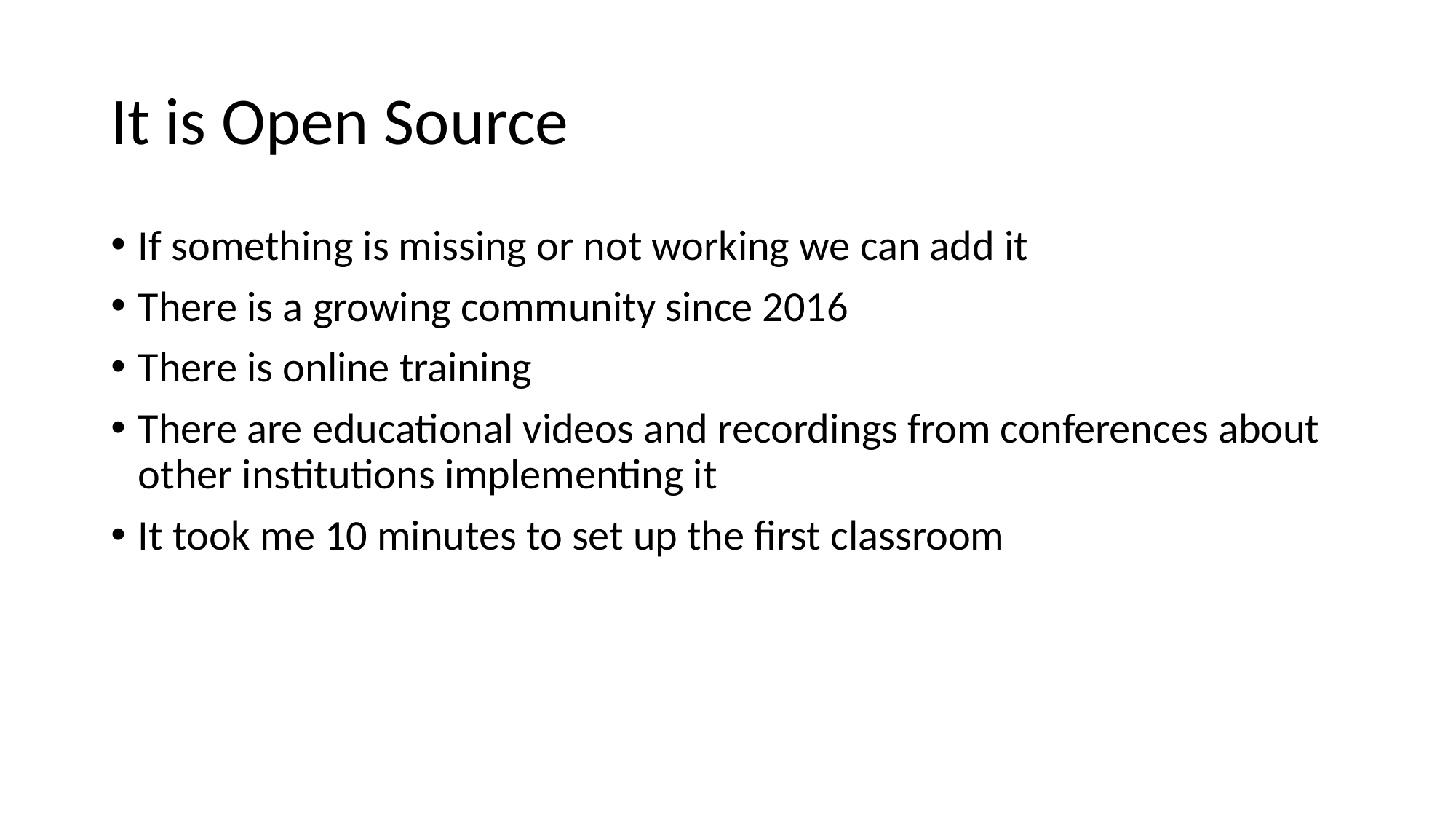

# It is Open Source
If something is missing or not working we can add it
There is a growing community since 2016
There is online training
There are educational videos and recordings from conferences about other institutions implementing it
It took me 10 minutes to set up the first classroom